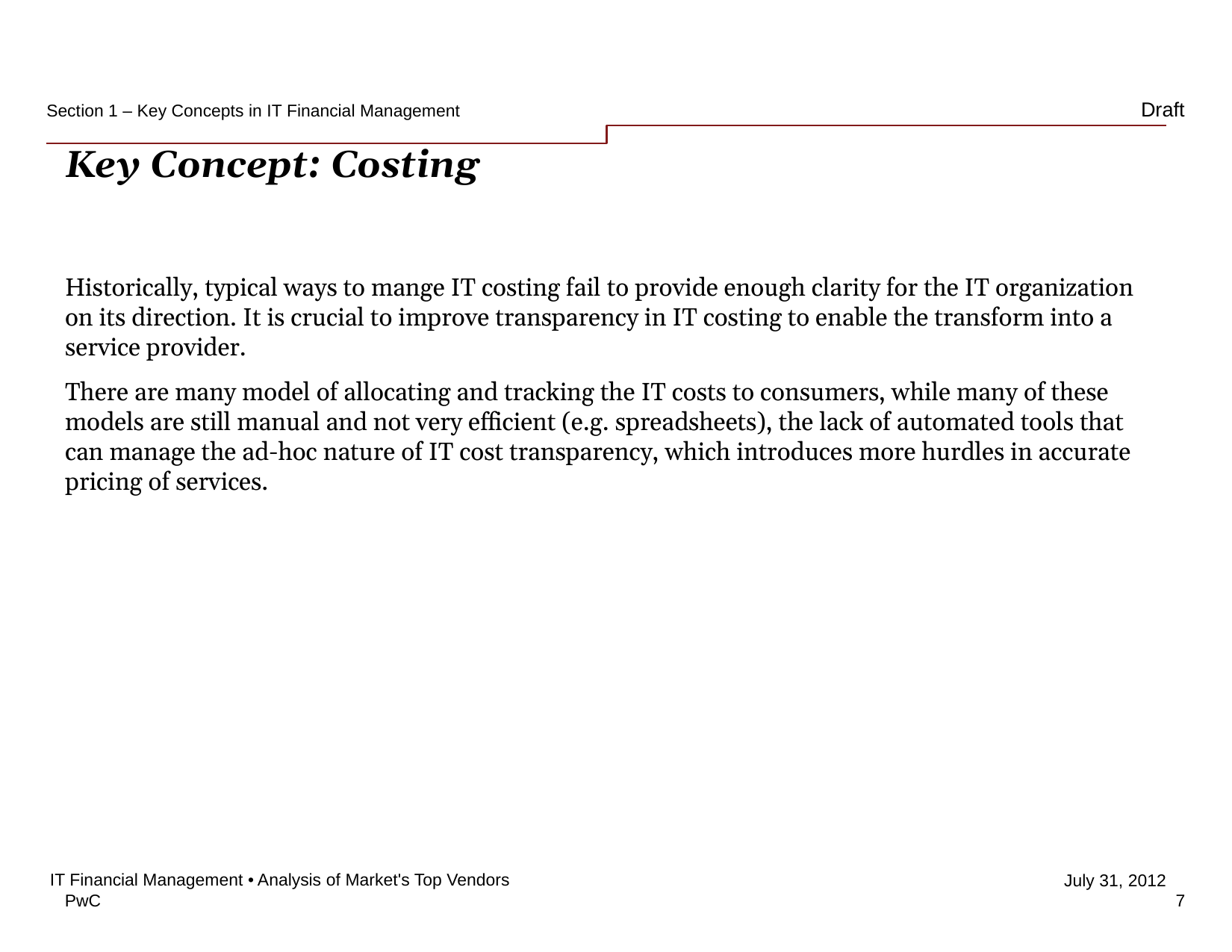

Section 1 – Key Concepts in IT Financial Management
# Key Concept: Costing
Historically, typical ways to mange IT costing fail to provide enough clarity for the IT organization on its direction. It is crucial to improve transparency in IT costing to enable the transform into a service provider.
There are many model of allocating and tracking the IT costs to consumers, while many of these models are still manual and not very efficient (e.g. spreadsheets), the lack of automated tools that can manage the ad-hoc nature of IT cost transparency, which introduces more hurdles in accurate pricing of services.

IT Financial Management • Analysis of Market's Top Vendors
7